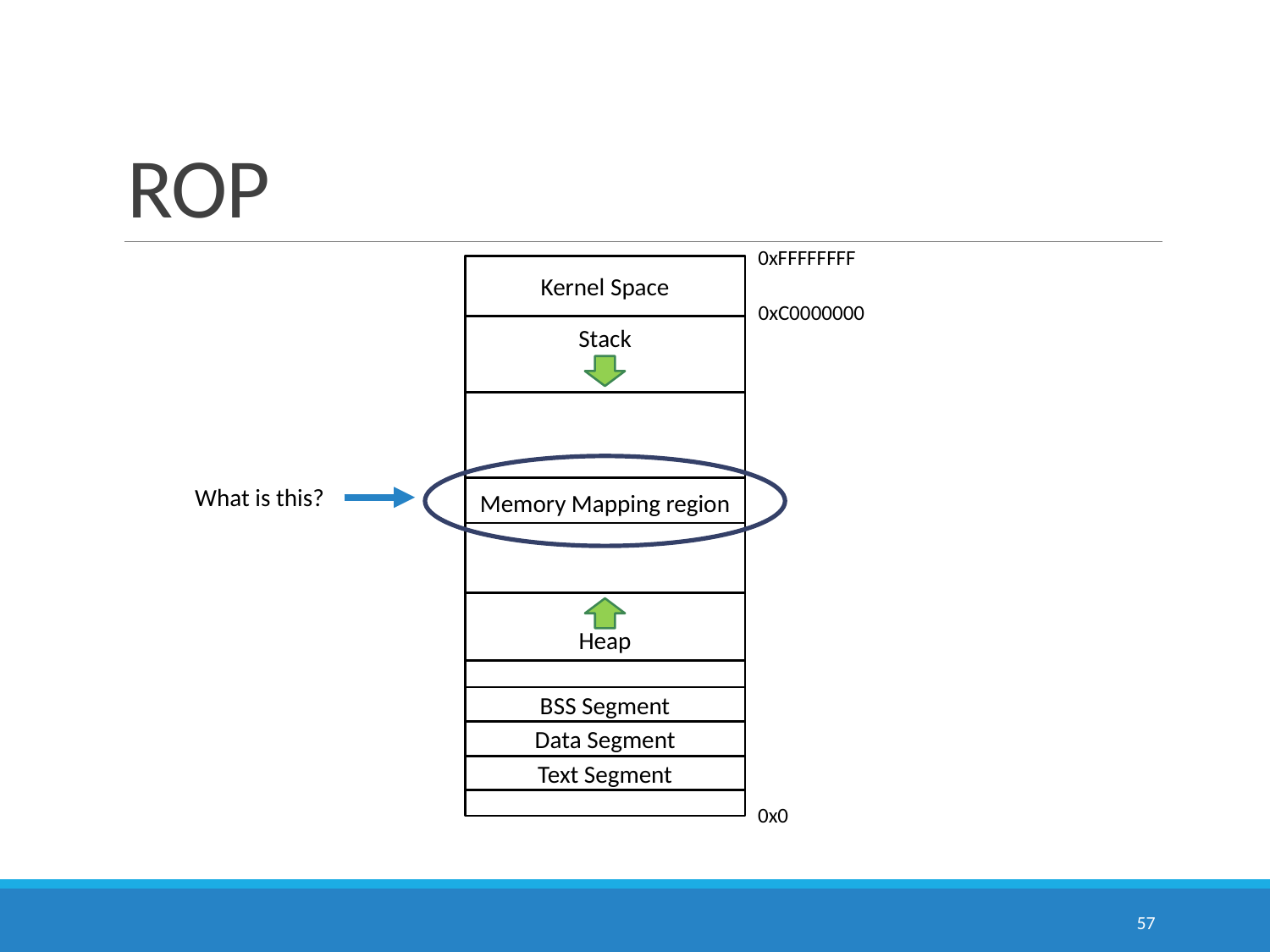

# ROP
0xFFFFFFFF

Kernel Space
0xC0000000
Stack

What is this?
Memory Mapping region
Heap

BSS Segment
Data Segment
Text Segment
0x0
57